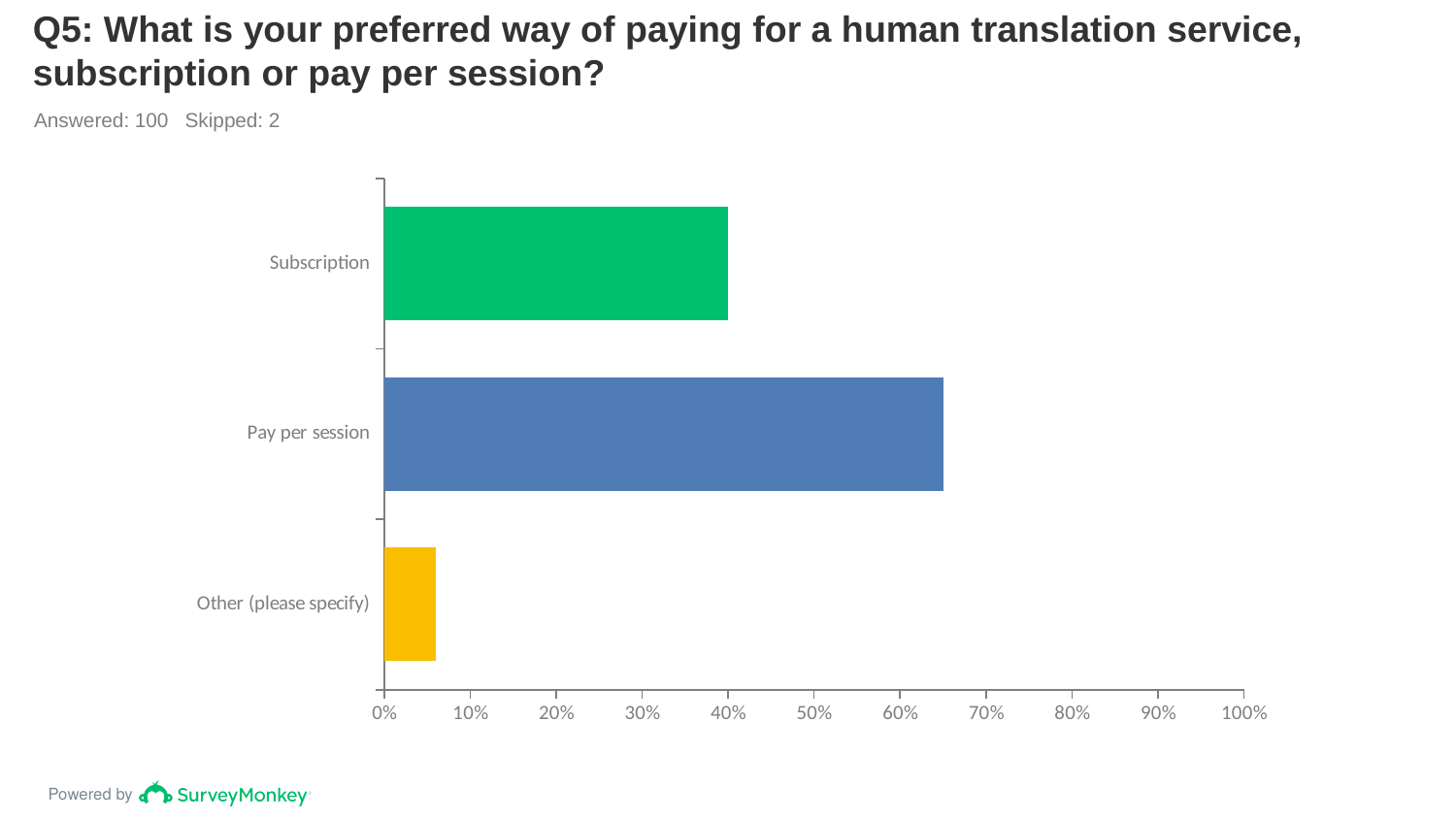

# Q5: What is your preferred way of paying for a human translation service, subscription or pay per session?
Answered: 100   Skipped: 2

### Chart

| Category |   |
|---|---|
| Subscription | 0.4 |
| Pay per session | 0.65 |
| Other (please specify) | 0.06 |